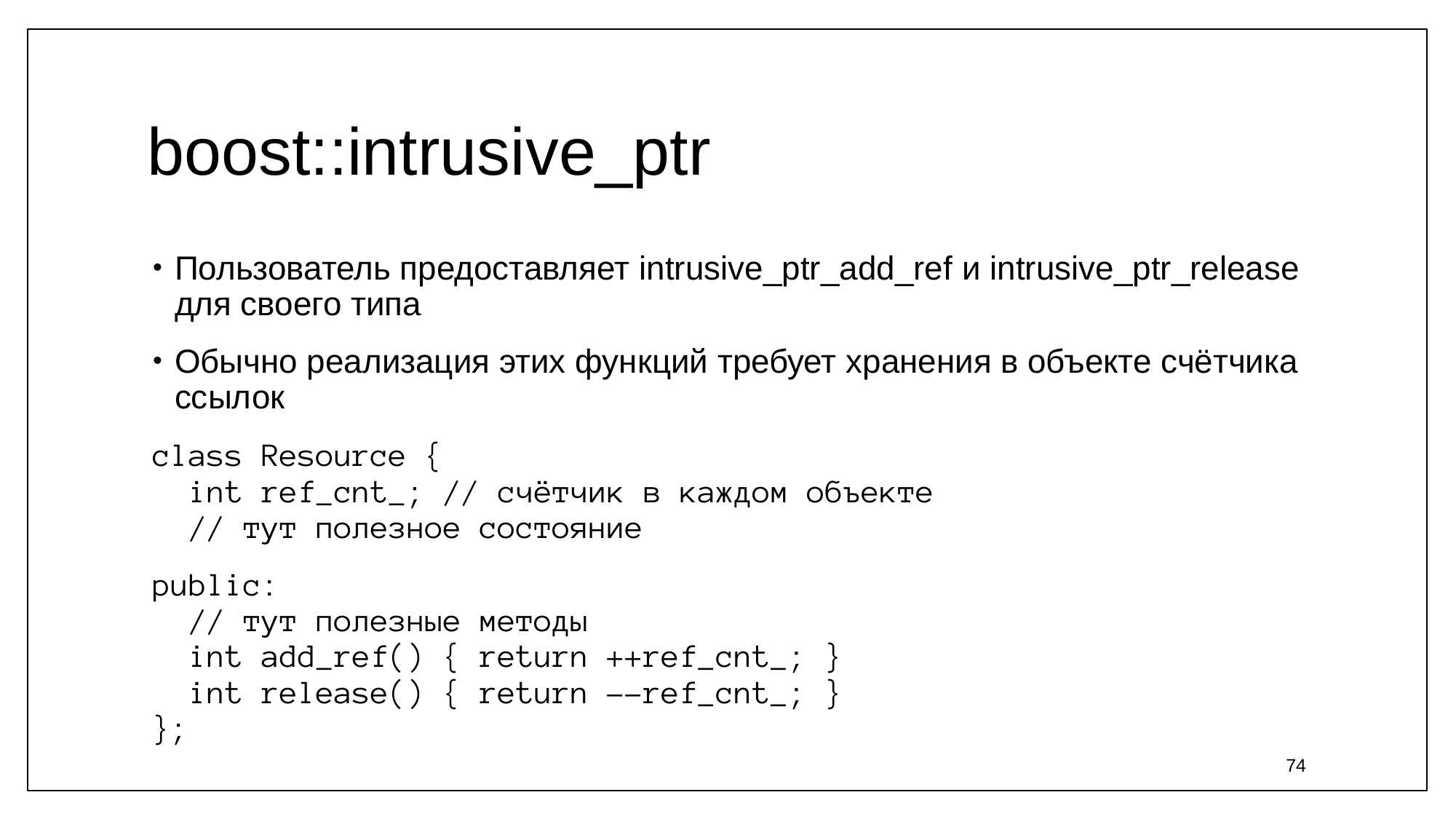

# boost::intrusive_ptr
Пользователь предоставляет intrusive_ptr_add_ref и intrusive_ptr_release для своего типа
Обычно реализация этих функций требует хранения в объекте счётчика ссылок
class Resource {
  int ref_cnt_; // счётчик в каждом объекте
  // тут полезное состояние
public:
  // тут полезные методы
  int add_ref() { return ++ref_cnt_; }
  int release() { return --ref_cnt_; }
};

74